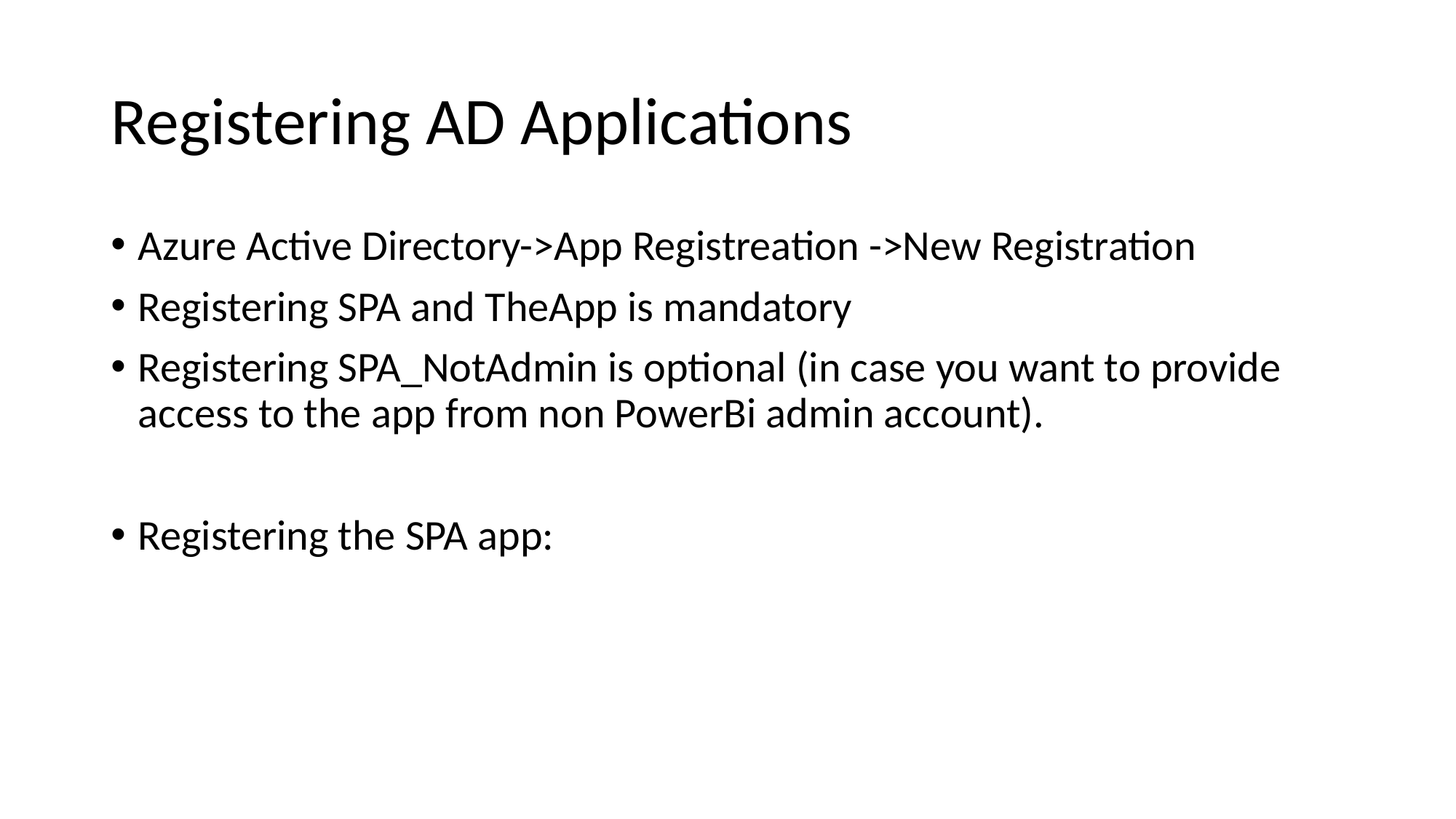

# Registering AD Applications
Azure Active Directory->App Registreation ->New Registration
Registering SPA and TheApp is mandatory
Registering SPA_NotAdmin is optional (in case you want to provide access to the app from non PowerBi admin account).

Registering the SPA app: